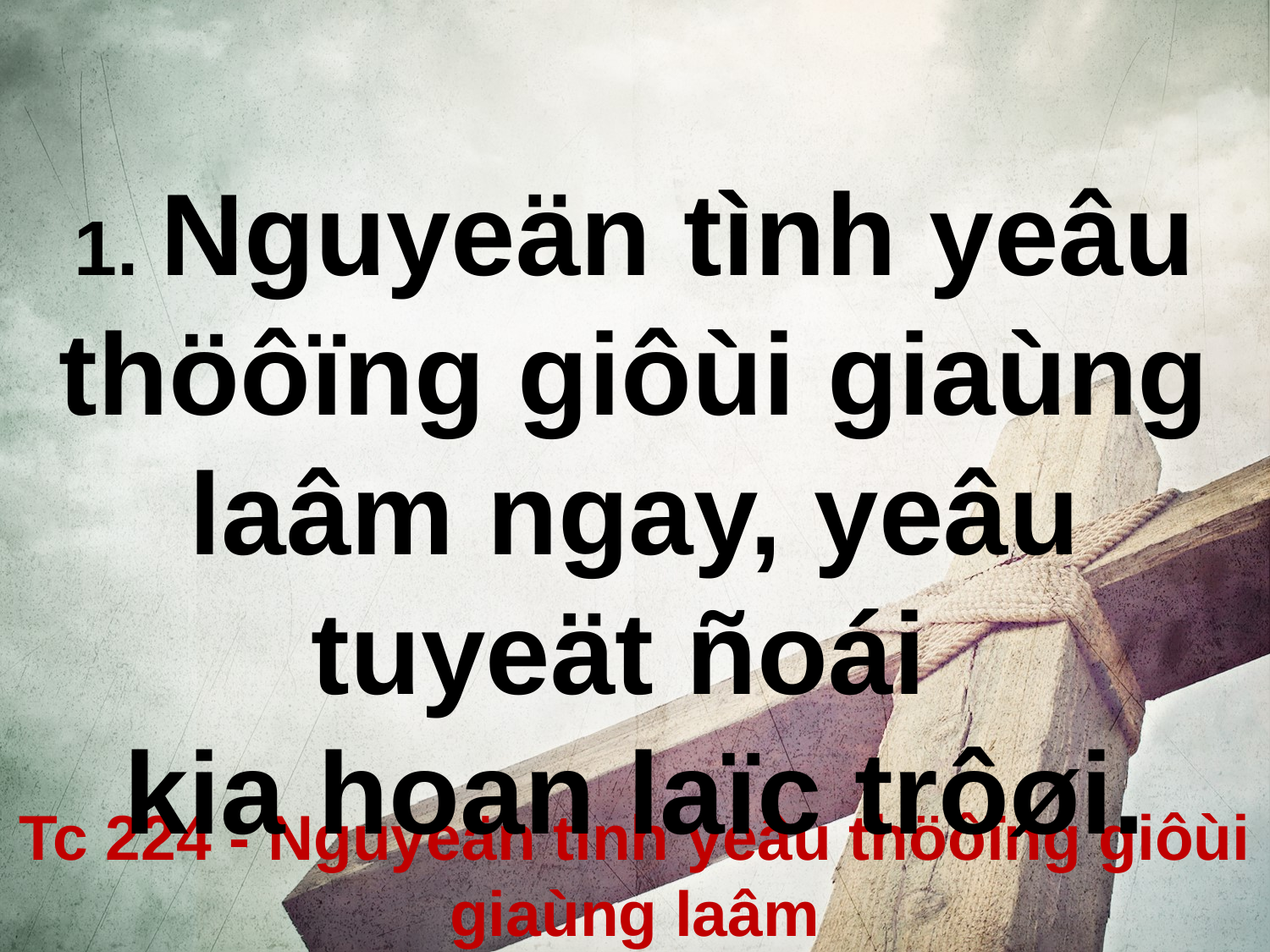

1. Nguyeän tình yeâu thöôïng giôùi giaùng laâm ngay, yeâu tuyeät ñoái
kia hoan laïc trôøi.
Tc 224 - Nguyeän tình yeâu thöôïng giôùi giaùng laâm